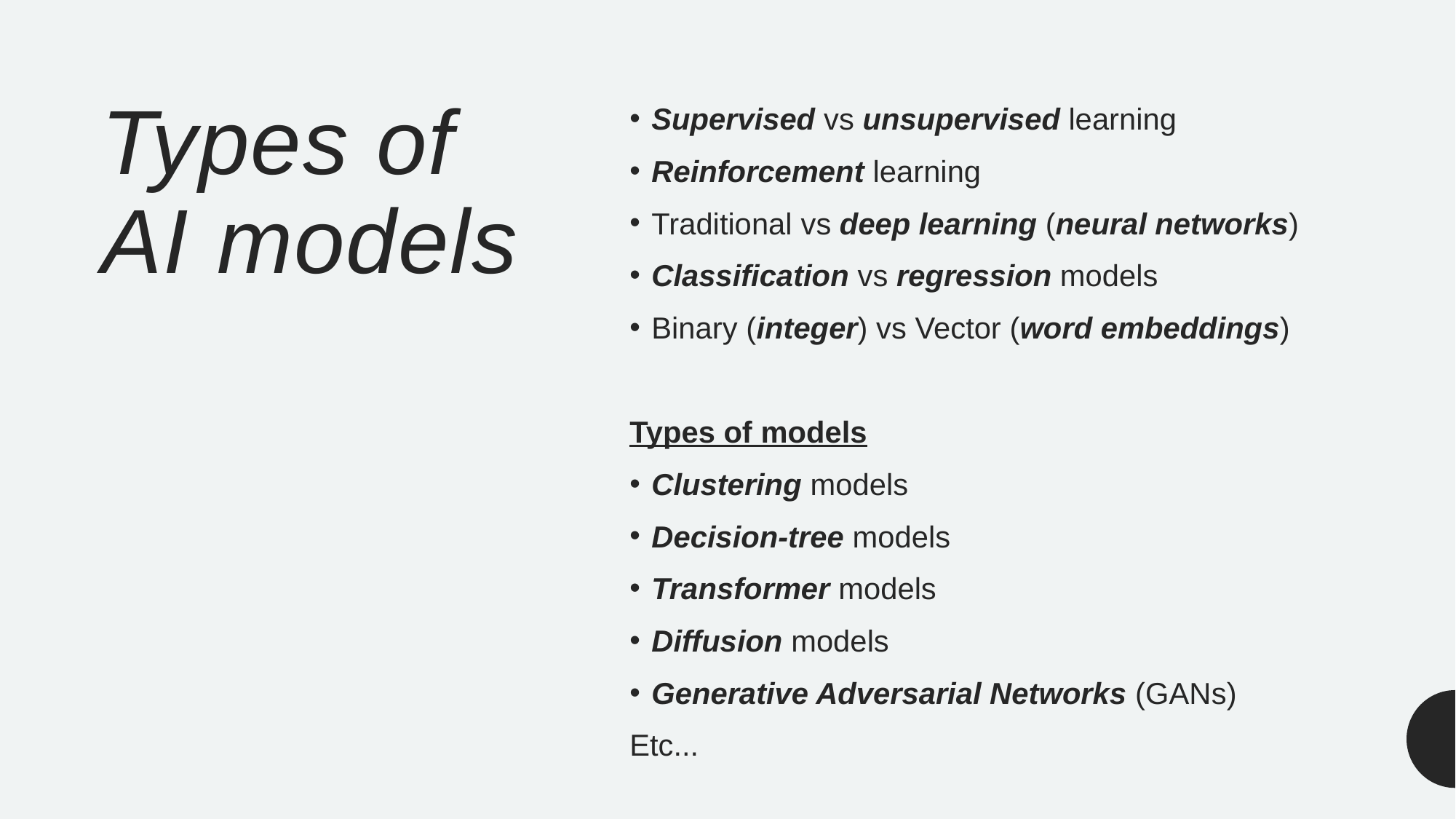

# Types of AI models
Supervised vs unsupervised learning
Reinforcement learning
Traditional vs deep learning (neural networks)
Classification vs regression models
Binary (integer) vs Vector (word embeddings)

Types of models
Clustering models
Decision-tree models
Transformer models
Diffusion models
Generative Adversarial Networks (GANs)
Etc...